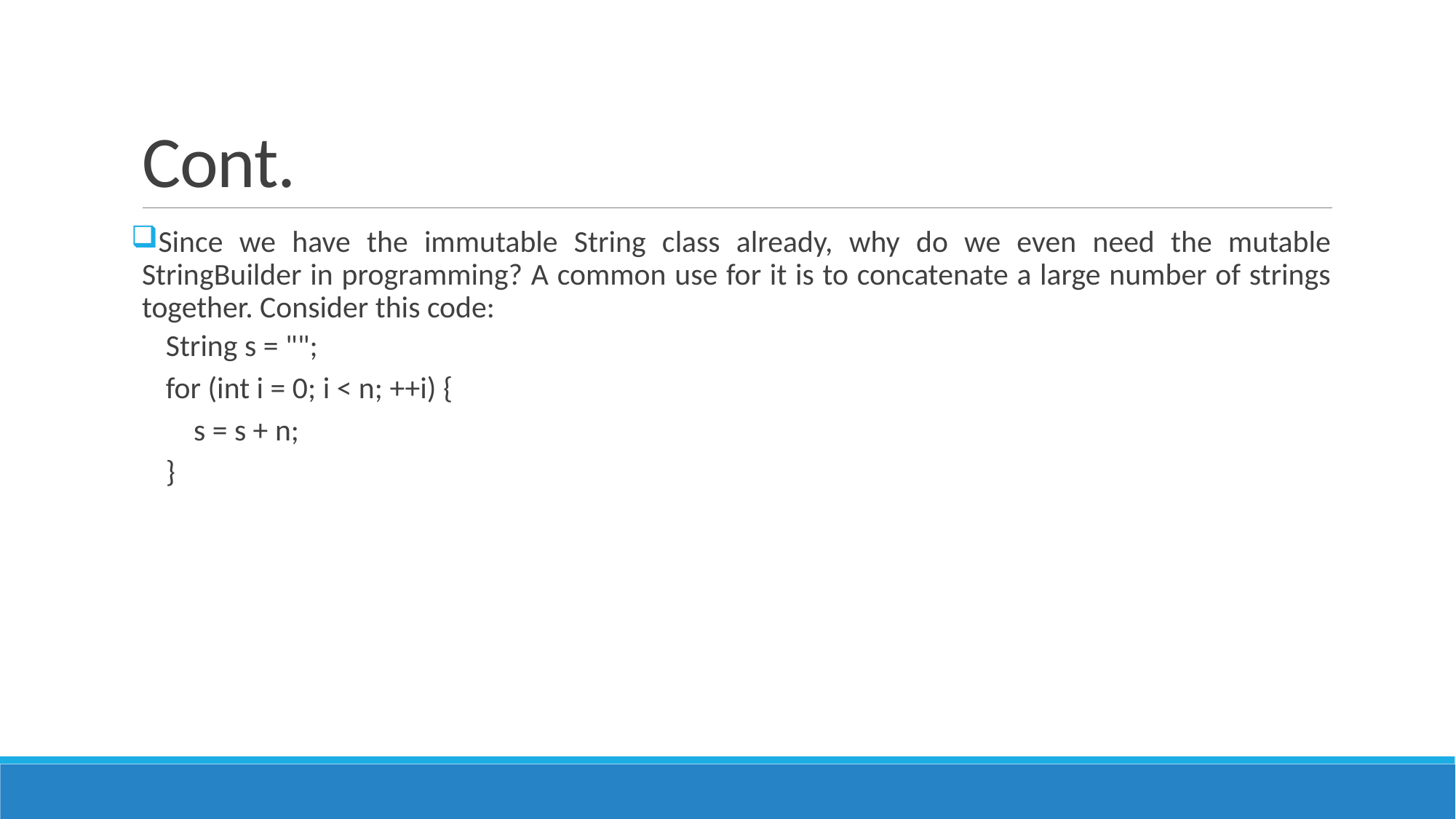

# Cont.
Since we have the immutable String class already, why do we even need the mutable StringBuilder in programming? A common use for it is to concatenate a large number of strings together. Consider this code:
String s = "";
for (int i = 0; i < n; ++i) {
    s = s + n;
}